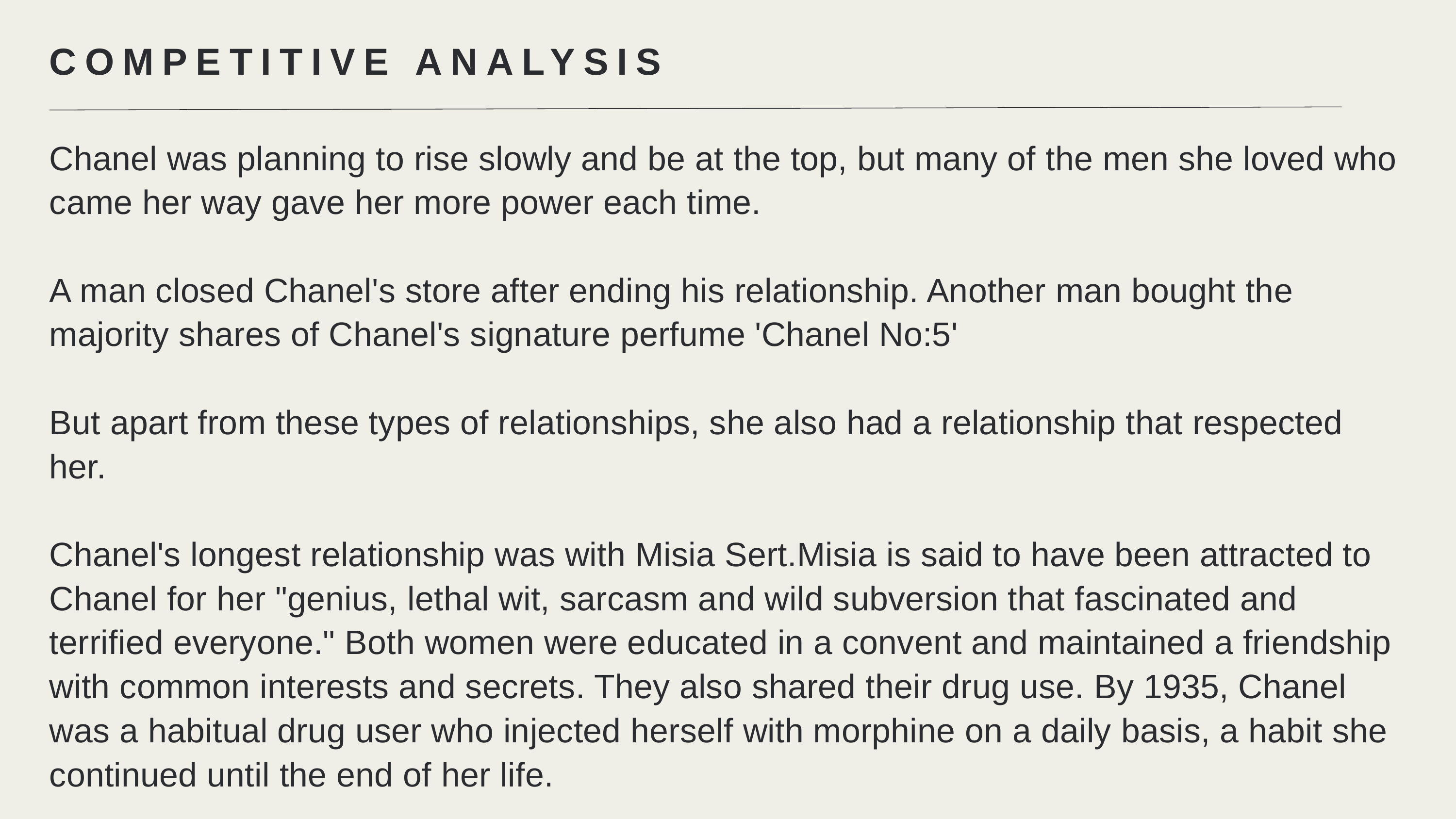

COMPETITIVE ANALYSIS

Chanel was planning to rise slowly and be at the top, but many of the men she loved who came her way gave her more power each time.

A man closed Chanel's store after ending his relationship. Another man bought the majority shares of Chanel's signature perfume 'Chanel No:5'

But apart from these types of relationships, she also had a relationship that respected her.

Chanel's longest relationship was with Misia Sert.Misia is said to have been attracted to Chanel for her "genius, lethal wit, sarcasm and wild subversion that fascinated and terrified everyone." Both women were educated in a convent and maintained a friendship with common interests and secrets. They also shared their drug use. By 1935, Chanel was a habitual drug user who injected herself with morphine on a daily basis, a habit she continued until the end of her life.